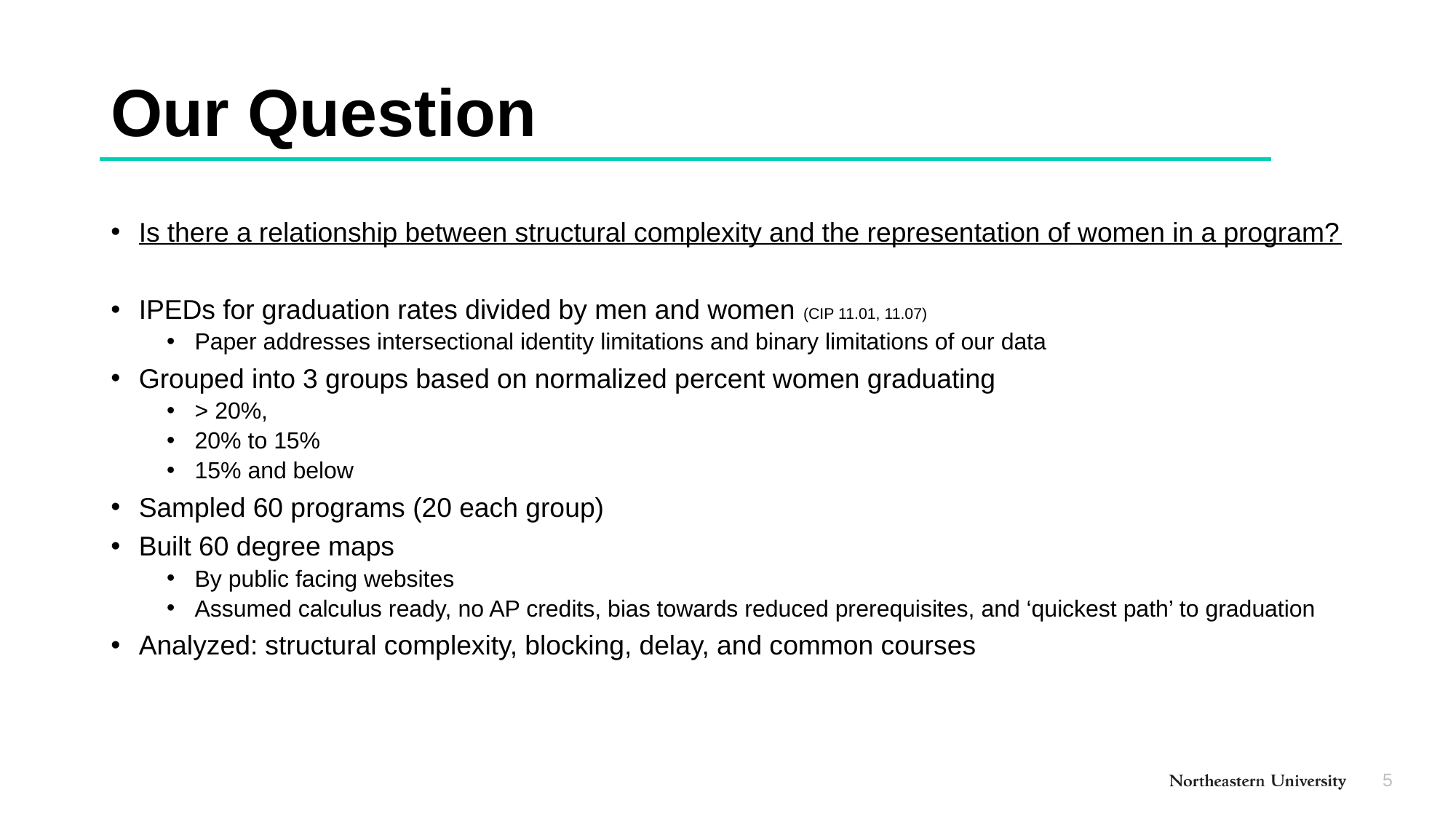

# Our Question
Is there a relationship between structural complexity and the representation of women in a program?

IPEDs for graduation rates divided by men and women (CIP 11.01, 11.07)
Paper addresses intersectional identity limitations and binary limitations of our data
Grouped into 3 groups based on normalized percent women graduating
> 20%,
20% to 15%
15% and below
Sampled 60 programs (20 each group)
Built 60 degree maps
By public facing websites
Assumed calculus ready, no AP credits, bias towards reduced prerequisites, and ‘quickest path’ to graduation
Analyzed: structural complexity, blocking, delay, and common courses
  5